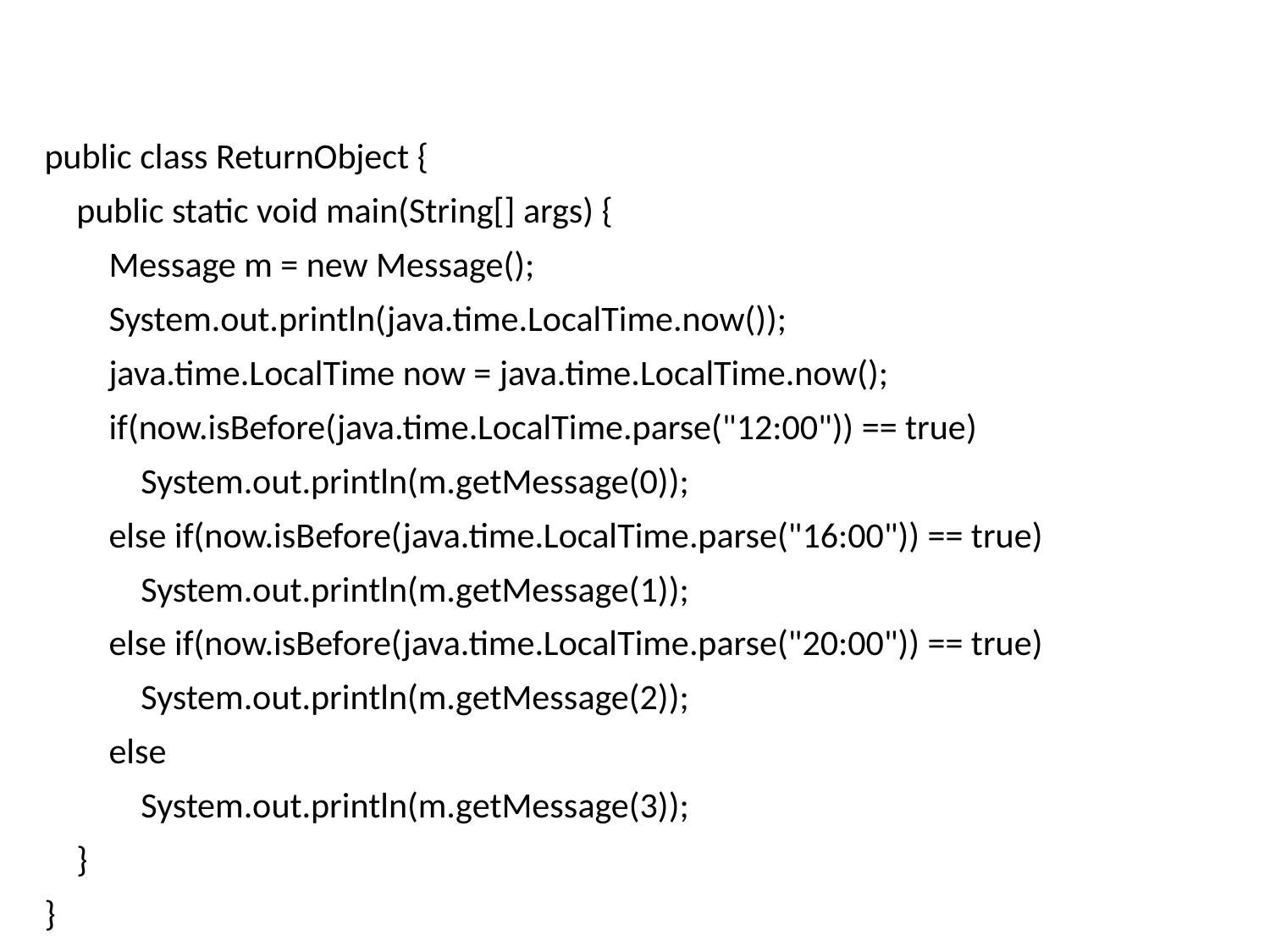

public class ReturnObject {
    public static void main(String[] args) {
        Message m = new Message();
        System.out.println(java.time.LocalTime.now());
        java.time.LocalTime now = java.time.LocalTime.now();
        if(now.isBefore(java.time.LocalTime.parse("12:00")) == true)
            System.out.println(m.getMessage(0));
        else if(now.isBefore(java.time.LocalTime.parse("16:00")) == true)
            System.out.println(m.getMessage(1));
        else if(now.isBefore(java.time.LocalTime.parse("20:00")) == true)
            System.out.println(m.getMessage(2));
        else
            System.out.println(m.getMessage(3));
    }
}